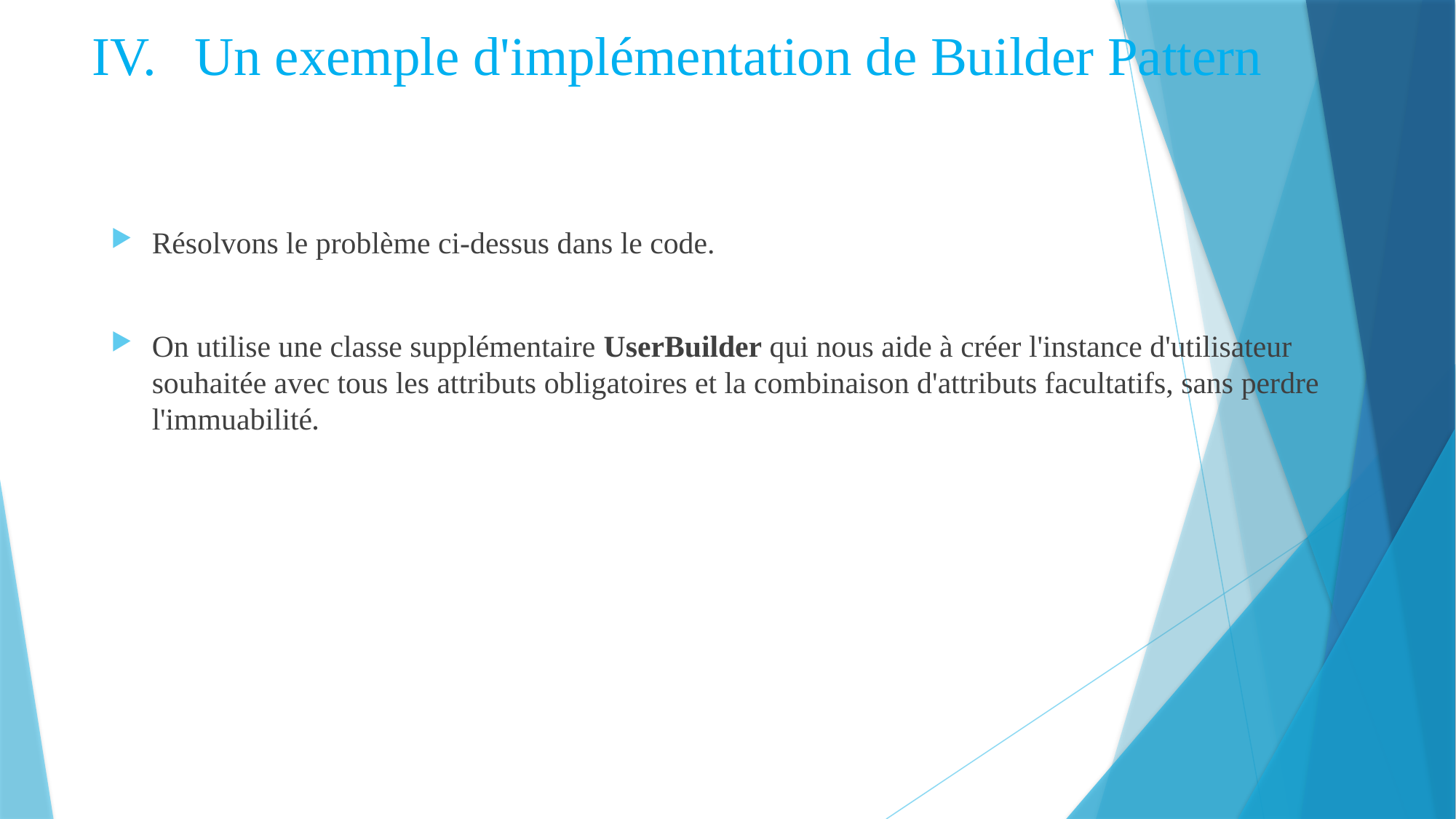

# Un exemple d'implémentation de Builder Pattern
Résolvons le problème ci-dessus dans le code.

On utilise une classe supplémentaire UserBuilder qui nous aide à créer l'instance d'utilisateur souhaitée avec tous les attributs obligatoires et la combinaison d'attributs facultatifs, sans perdre l'immuabilité.